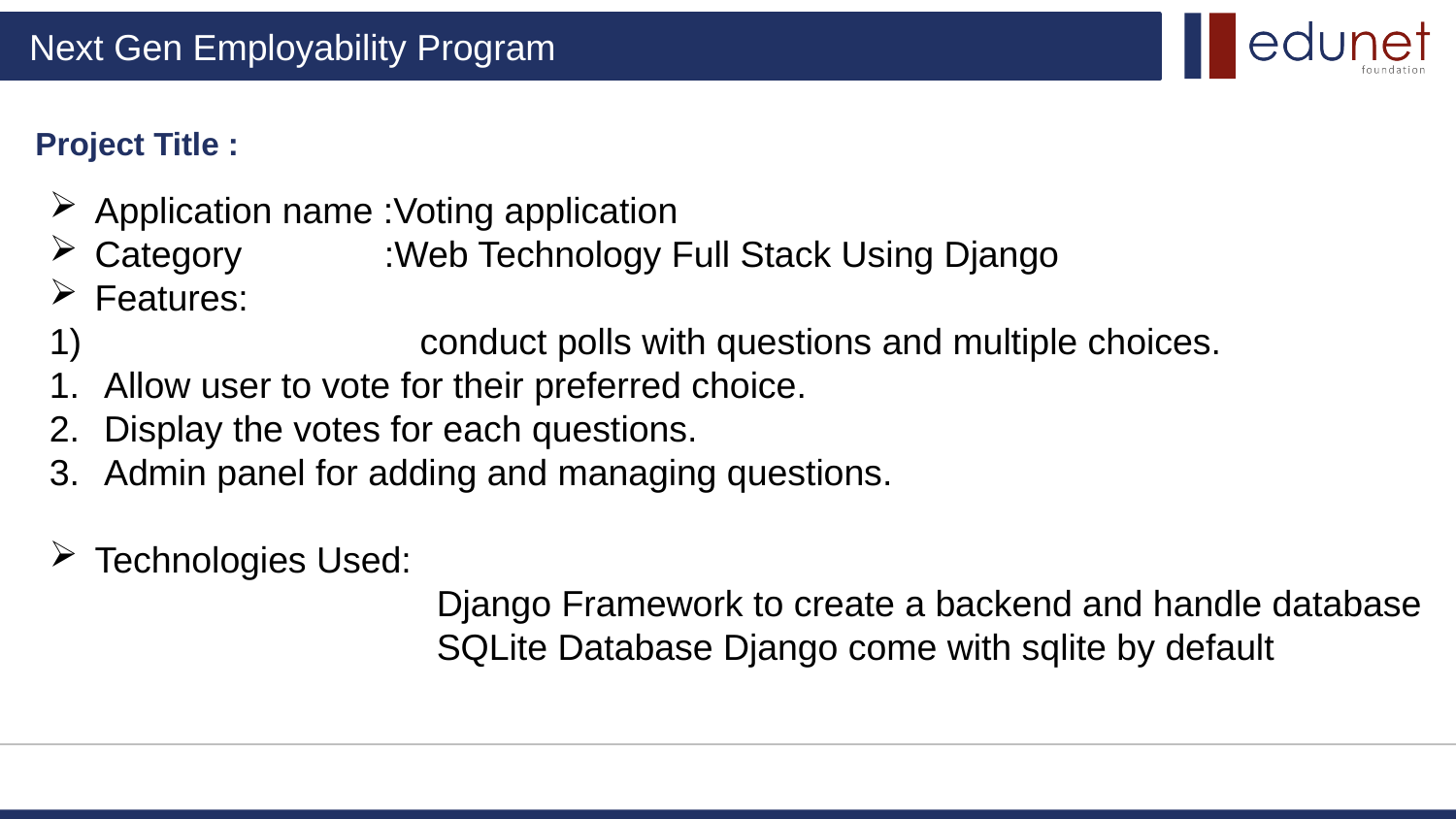

Project Title :
Application name :Voting application
Category              :Web Technology Full Stack Using Django
Features:
                               conduct polls with questions and multiple choices.
Allow user to vote for their preferred choice.
Display the votes for each questions.
Admin panel for adding and managing questions.

Technologies Used:
                                      Django Framework to create a backend and handle database
                                      SQLite Database Django come with sqlite by default